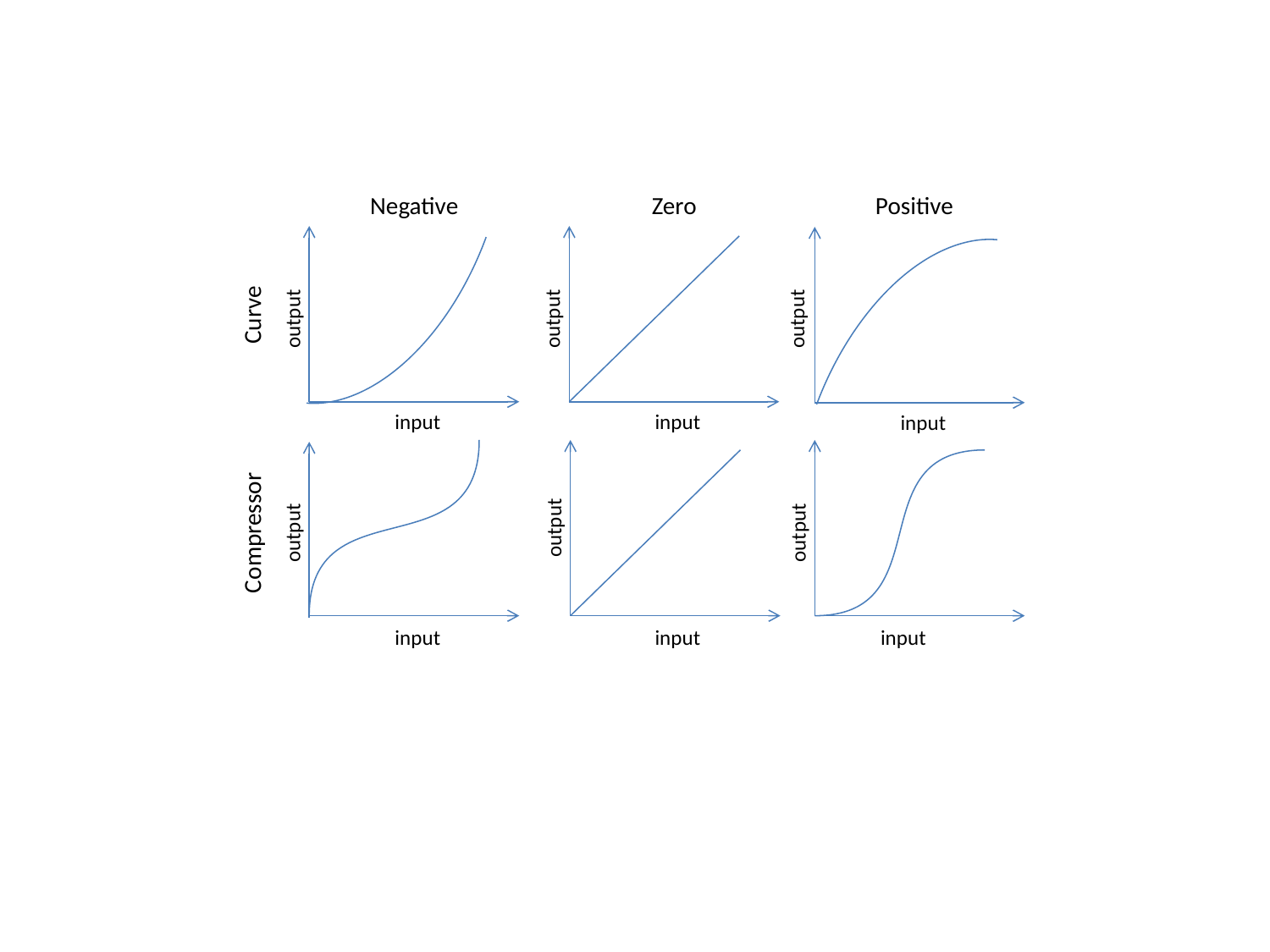

Positive
Zero
Negative
Curve
output
output
output

input
input
input
output
Compressor
output
output
input
input
input